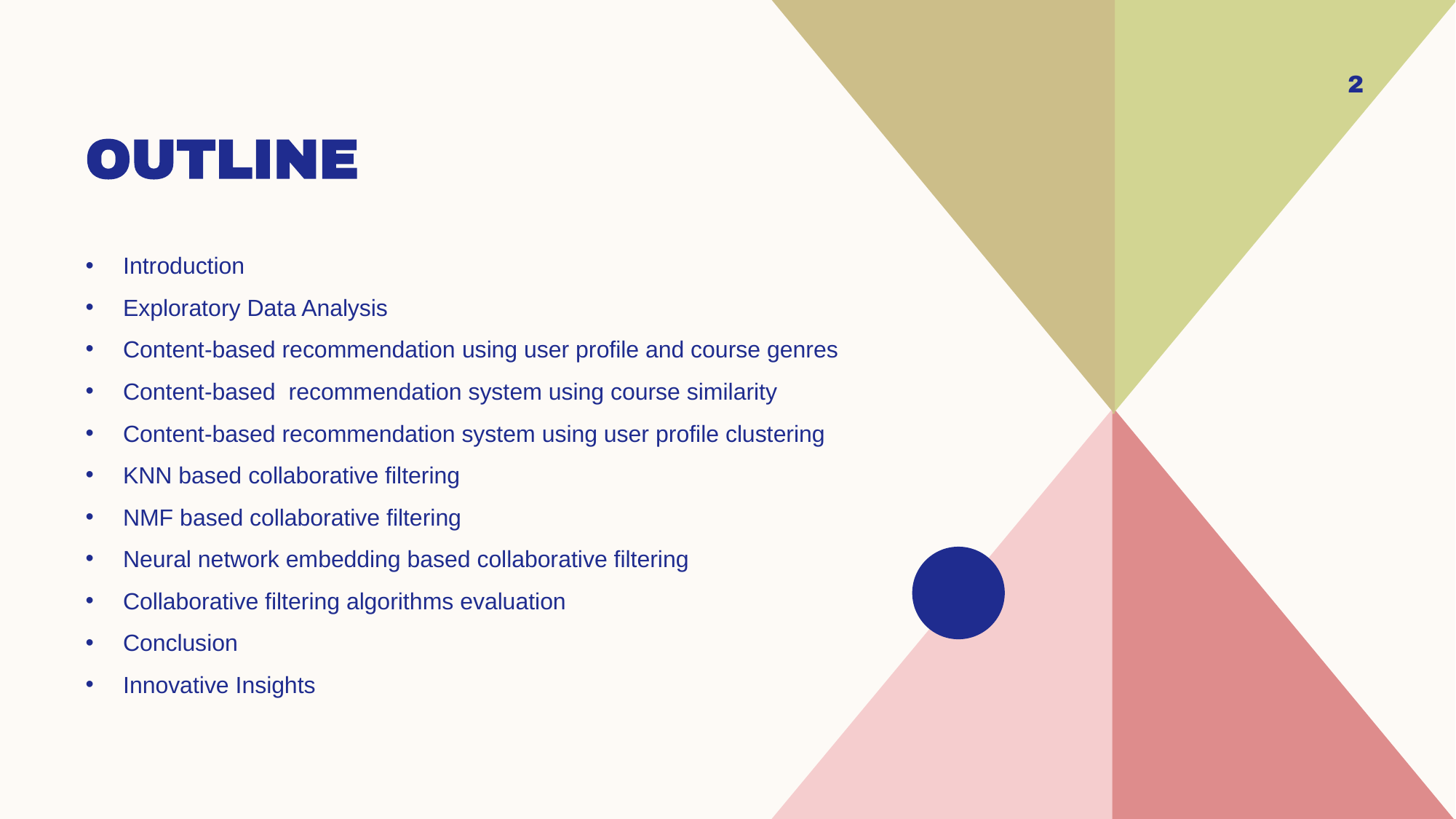

# Outline
2
Introduction
Exploratory Data Analysis
Content-based recommendation using user profile and course genres
Content-based  recommendation system using course similarity
Content-based recommendation system using user profile clustering
KNN based collaborative filtering
NMF based collaborative filtering
Neural network embedding based collaborative filtering
Collaborative filtering algorithms evaluation
Conclusion
Innovative Insights